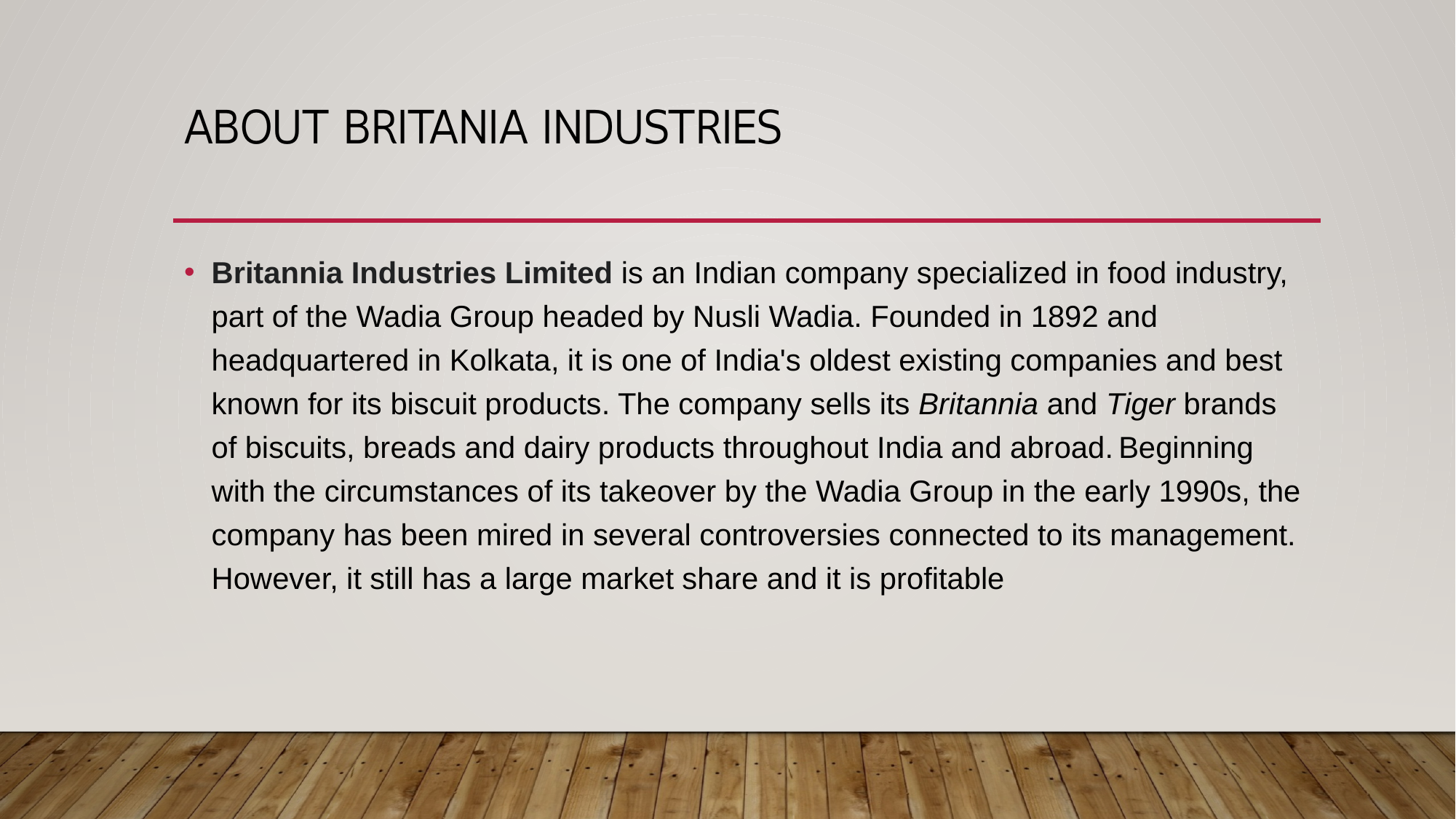

# ABOUT BRITANIA INDUSTRIES
Britannia Industries Limited is an Indian company specialized in food industry, part of the Wadia Group headed by Nusli Wadia. Founded in 1892 and headquartered in Kolkata, it is one of India's oldest existing companies and best known for its biscuit products. The company sells its Britannia and Tiger brands of biscuits, breads and dairy products throughout India and abroad. Beginning with the circumstances of its takeover by the Wadia Group in the early 1990s, the company has been mired in several controversies connected to its management. However, it still has a large market share and it is profitable